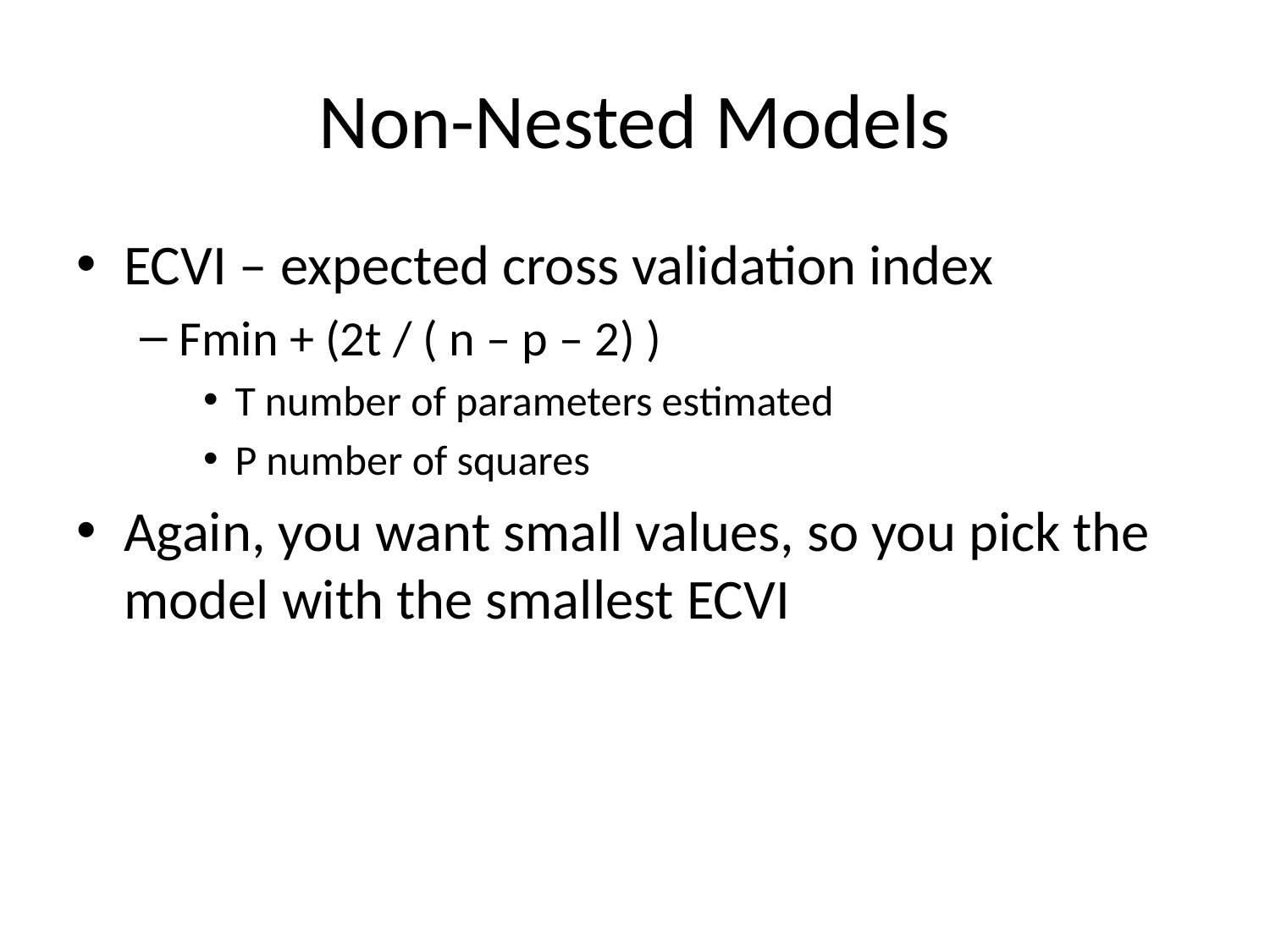

# Non-Nested Models
ECVI – expected cross validation index
Fmin + (2t / ( n – p – 2) )
T number of parameters estimated
P number of squares
Again, you want small values, so you pick the model with the smallest ECVI